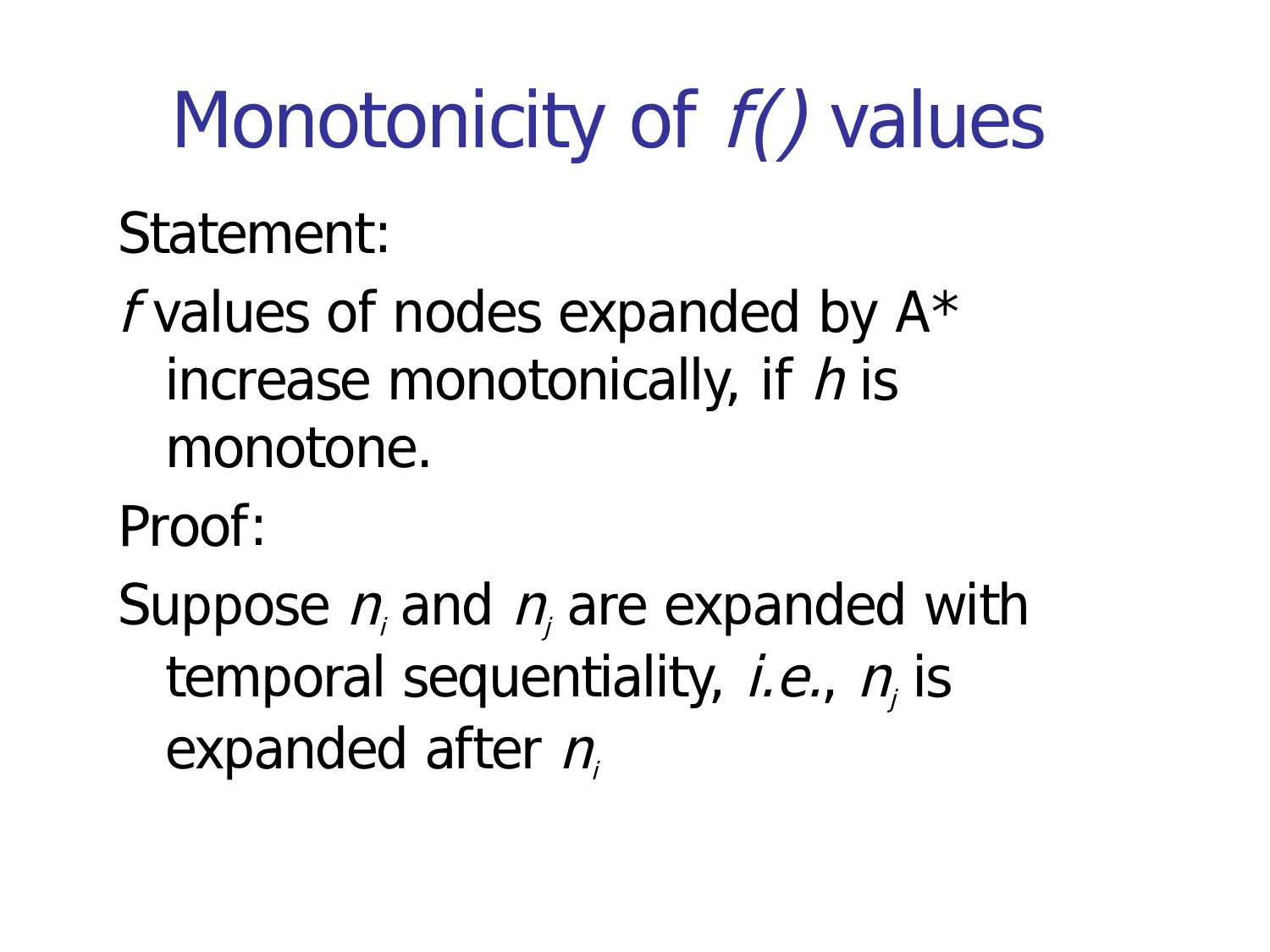

# Monotonicity of f() values
Statement:
f values of nodes expanded by A* increase monotonically, if h is monotone.
Proof:
Suppose ni and nj are expanded with temporal sequentiality, i.e., nj is expanded after ni